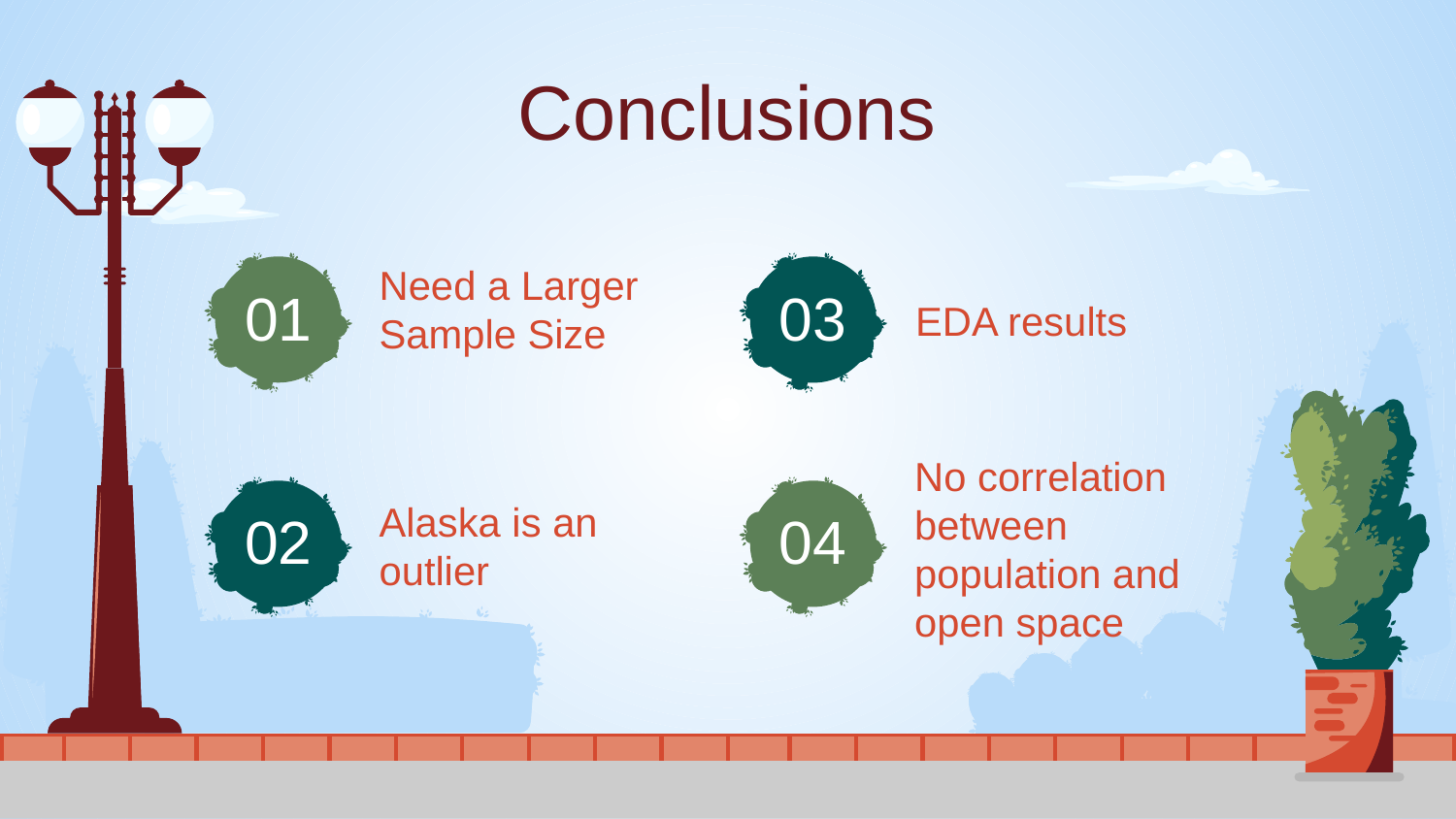

Conclusions

EDA results

Need a Larger Sample Size
01
03

04
02
Alaska is an outlier
No correlation between population and open space